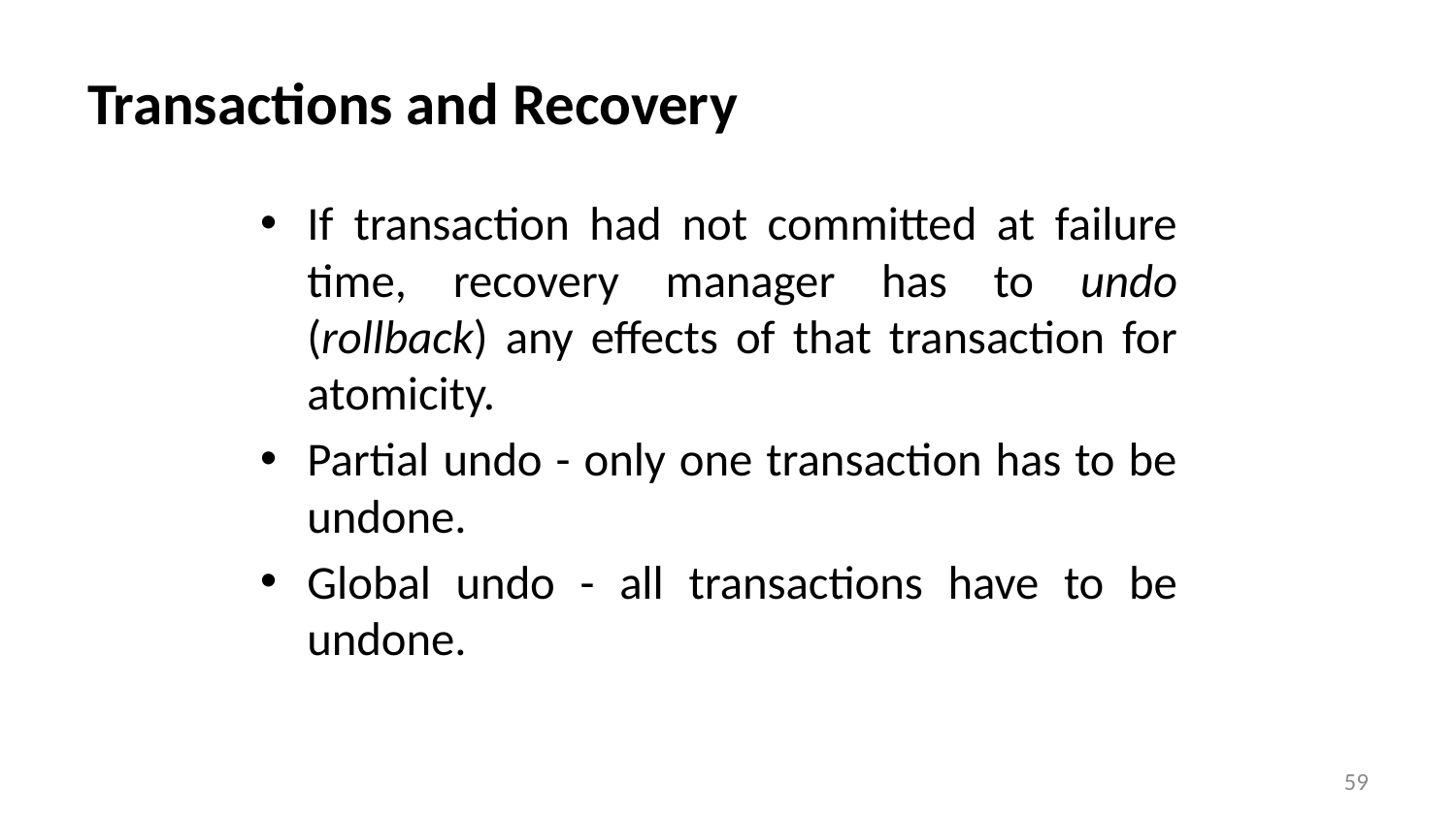

# Transactions and Recovery
If transaction had not committed at failure time, recovery manager has to undo (rollback) any effects of that transaction for atomicity.
Partial undo - only one transaction has to be undone.
Global undo - all transactions have to be undone.
59